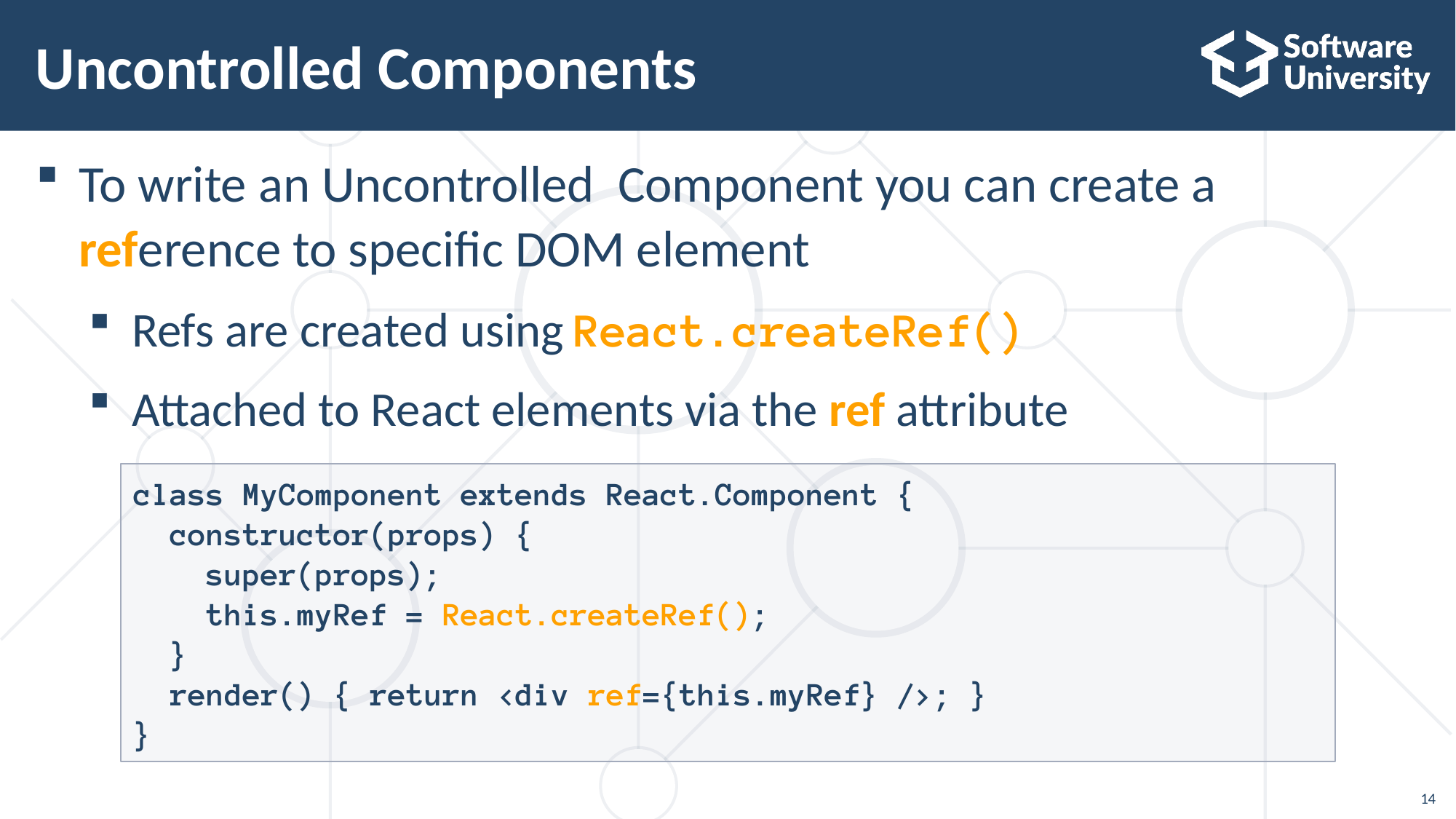

# Uncontrolled Components
To write an Uncontrolled  Component you can create a reference to specific DOM element
Refs are created using React.createRef()
Attached to React elements via the ref attribute
class MyComponent extends React.Component {
  constructor(props) {
    super(props);
    this.myRef = React.createRef();
  }
  render() { return <div ref={this.myRef} />; }
}
14